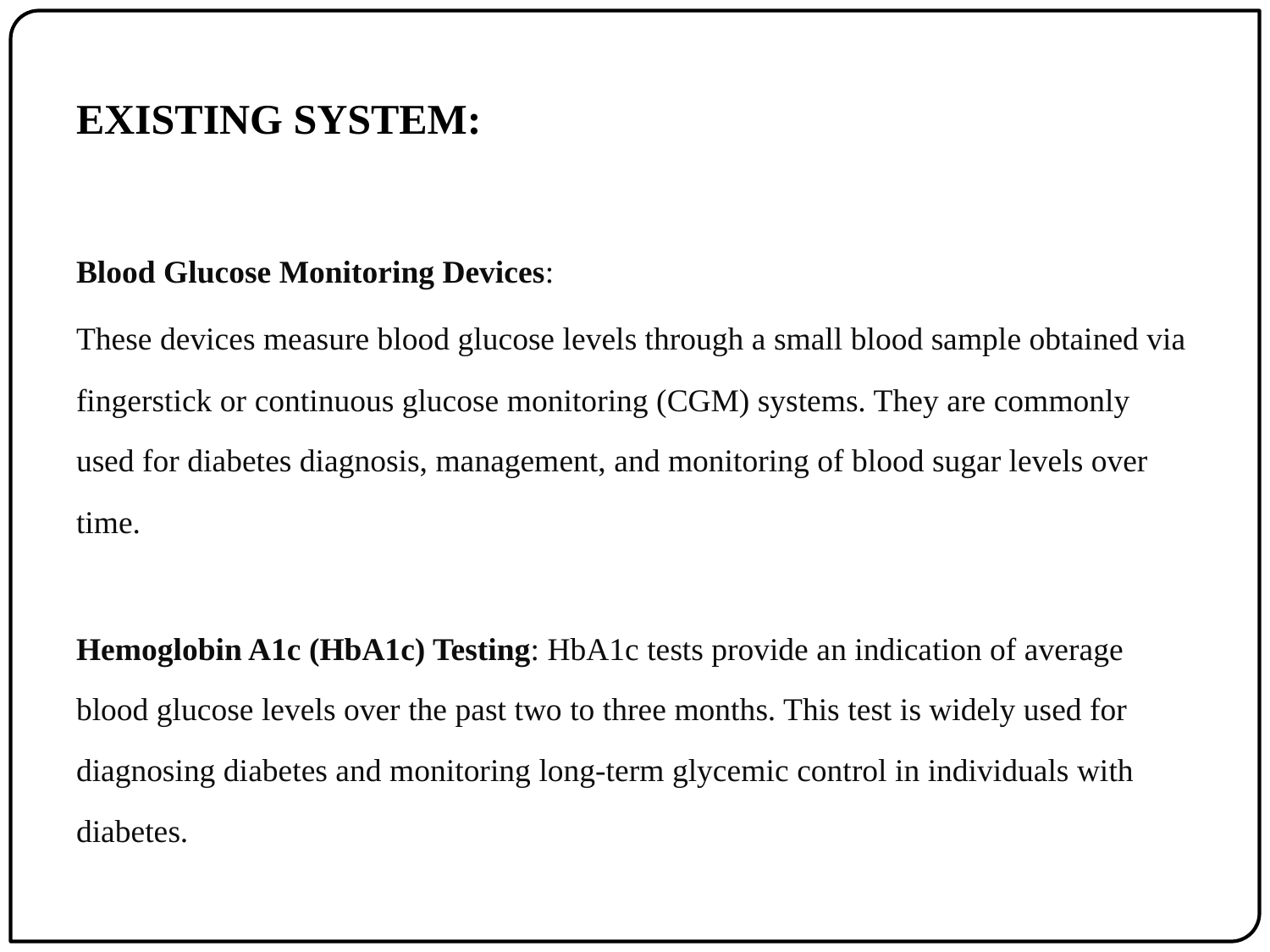

# EXISTING SYSTEM:
Blood Glucose Monitoring Devices:
These devices measure blood glucose levels through a small blood sample obtained via fingerstick or continuous glucose monitoring (CGM) systems. They are commonly used for diabetes diagnosis, management, and monitoring of blood sugar levels over time.

Hemoglobin A1c (HbA1c) Testing: HbA1c tests provide an indication of average blood glucose levels over the past two to three months. This test is widely used for diagnosing diabetes and monitoring long-term glycemic control in individuals with diabetes.